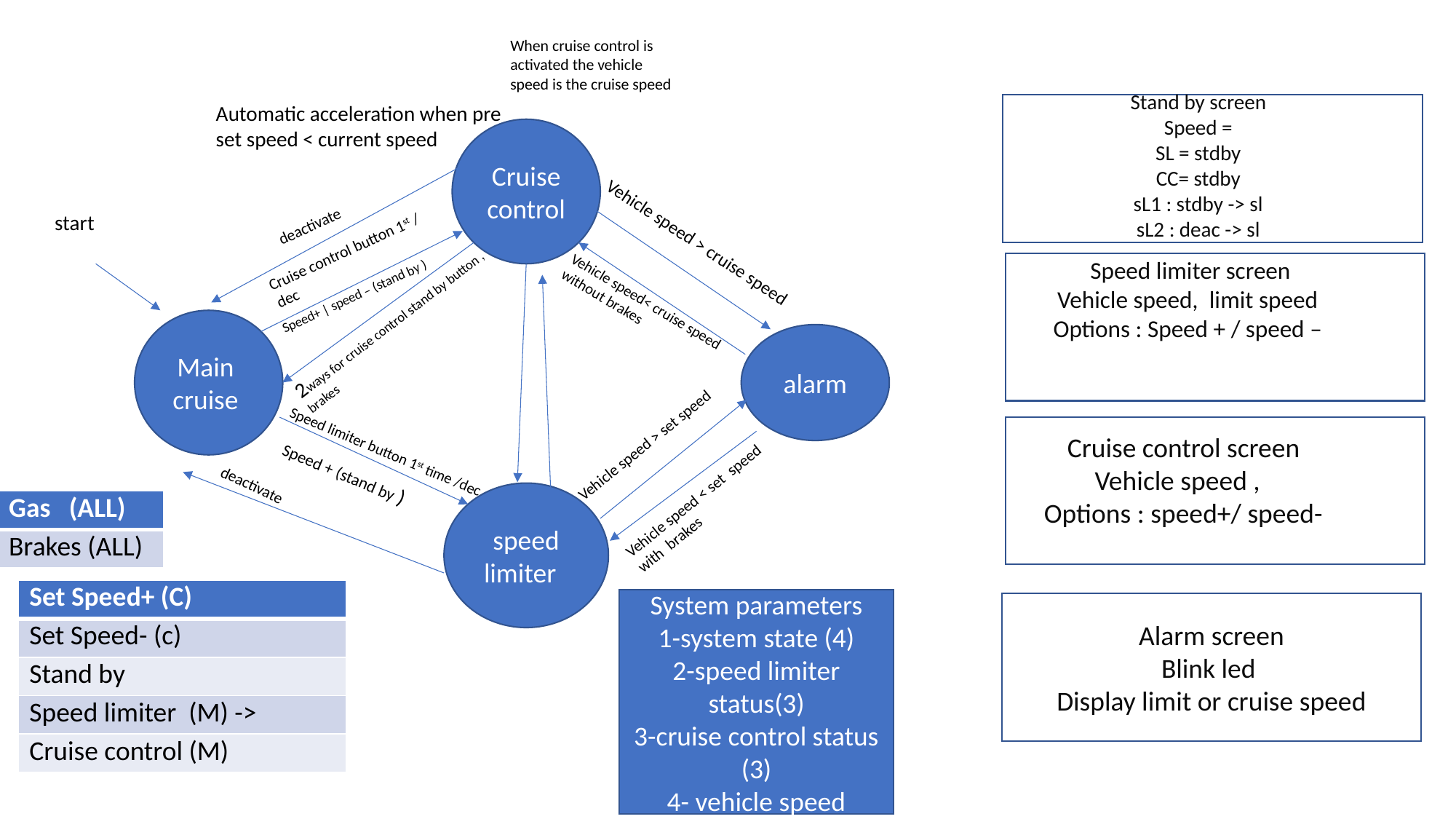

When cruise control is activated the vehicle speed is the cruise speed
Stand by screen
Speed =
SL = stdby
CC= stdby
sL1 : stdby -> sl
sL2 : deac -> sl
Automatic acceleration when pre set speed < current speed

Cruise control
deactivate
start
Cruise control button 1st / dec
Vehicle speed > cruise speed
Speed limiter screen
Vehicle speed,  limit speed
Options : Speed + / speed –

Speed+ | speed – (stand by )
Vehicle speed< cruise speed without brakes
2ways for cruise control stand by button ,  brakes
Main  cruise
alarm
Vehicle speed > set speed

Cruise control screen
Vehicle speed ,
Options : speed+/ speed-
Speed limiter button 1st time /dec
Speed + (stand by )
Vehicle speed < set  speed with  brakes
speed limiter
| Gas (ALL) |
| --- |
| Brakes (ALL) |
deactivate
| Set Speed+ (C) |
| --- |
| Set Speed- (c) |
| Stand by |
| Speed limiter (M) -> |
| Cruise control (M) |
System parameters
1-system state (4)
2-speed limiter status(3)
3-cruise control status (3)
4- vehicle speed
Alarm screen
Blink led
Display limit or cruise speed